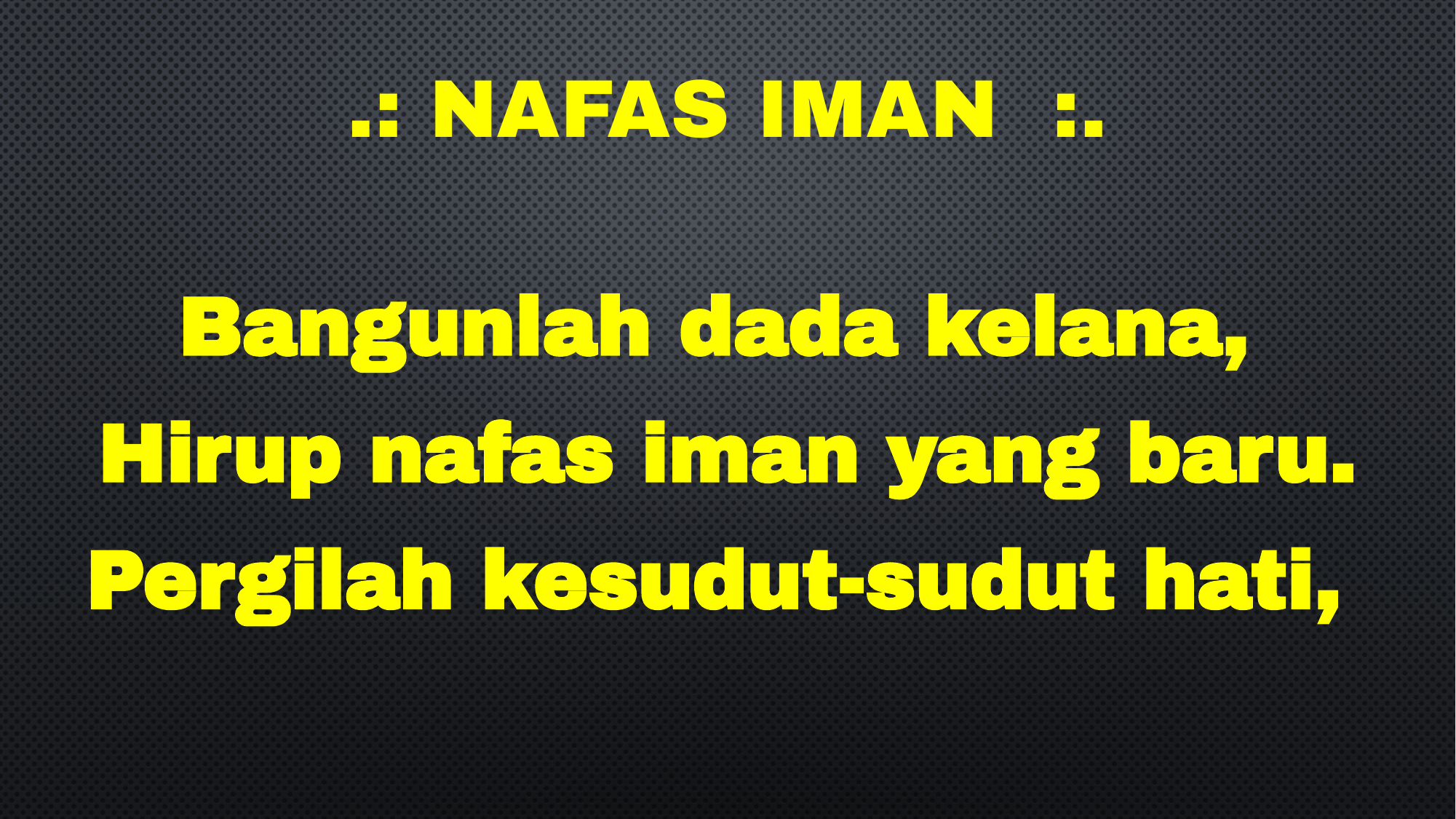

# .: Nafas Iman  :.
Bangunlah dada kelana,
Hirup nafas iman yang baru.
Pergilah kesudut-sudut hati,